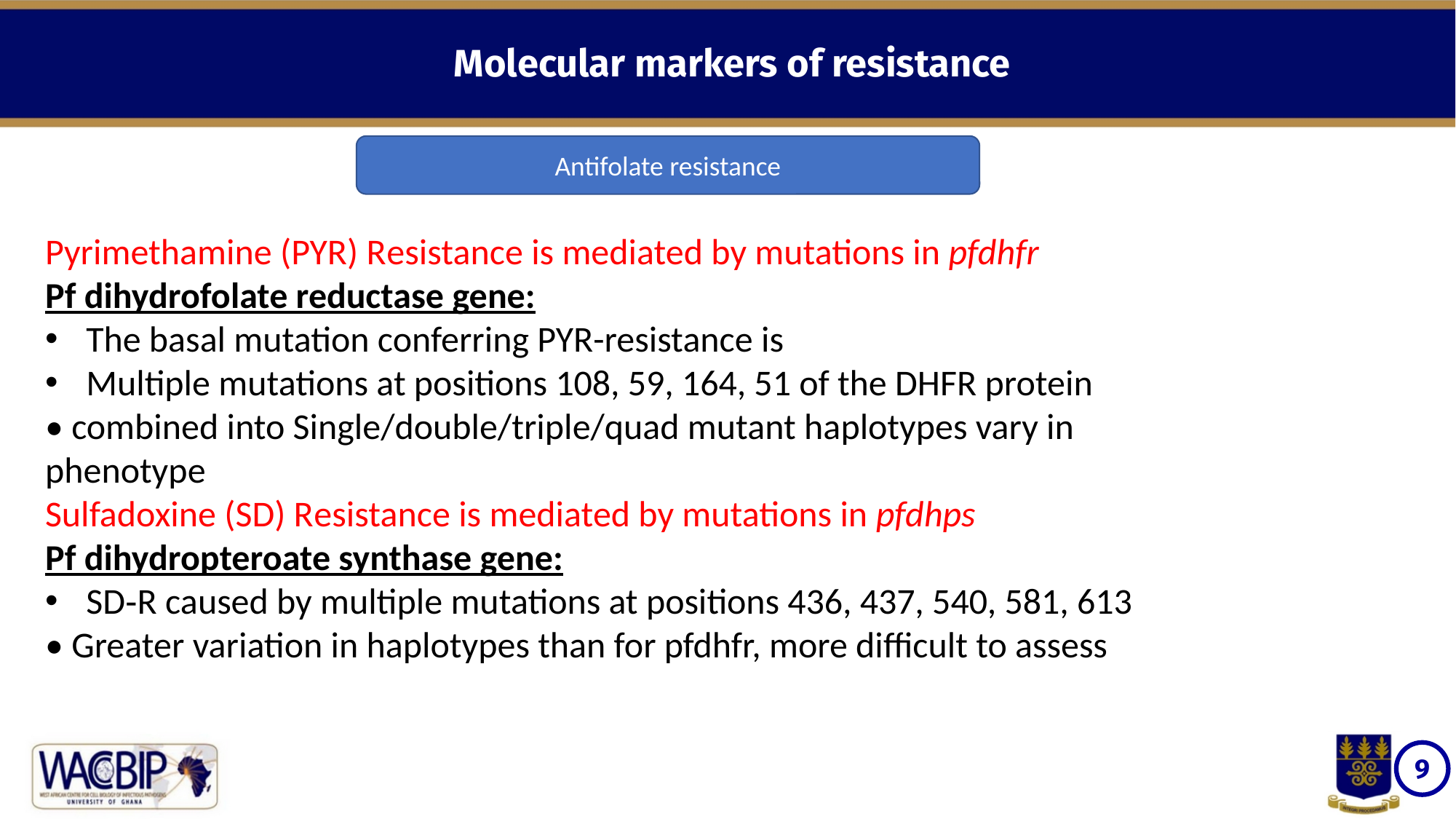

Molecular markers of resistance
Antifolate resistance
Pyrimethamine (PYR) Resistance is mediated by mutations in pfdhfr
Pf dihydrofolate reductase gene:
The basal mutation conferring PYR-resistance is
Multiple mutations at positions 108, 59, 164, 51 of the DHFR protein
• combined into Single/double/triple/quad mutant haplotypes vary in phenotype
Sulfadoxine (SD) Resistance is mediated by mutations in pfdhps
Pf dihydropteroate synthase gene:
SD‐R caused by multiple mutations at positions 436, 437, 540, 581, 613
• Greater variation in haplotypes than for pfdhfr, more difficult to assess